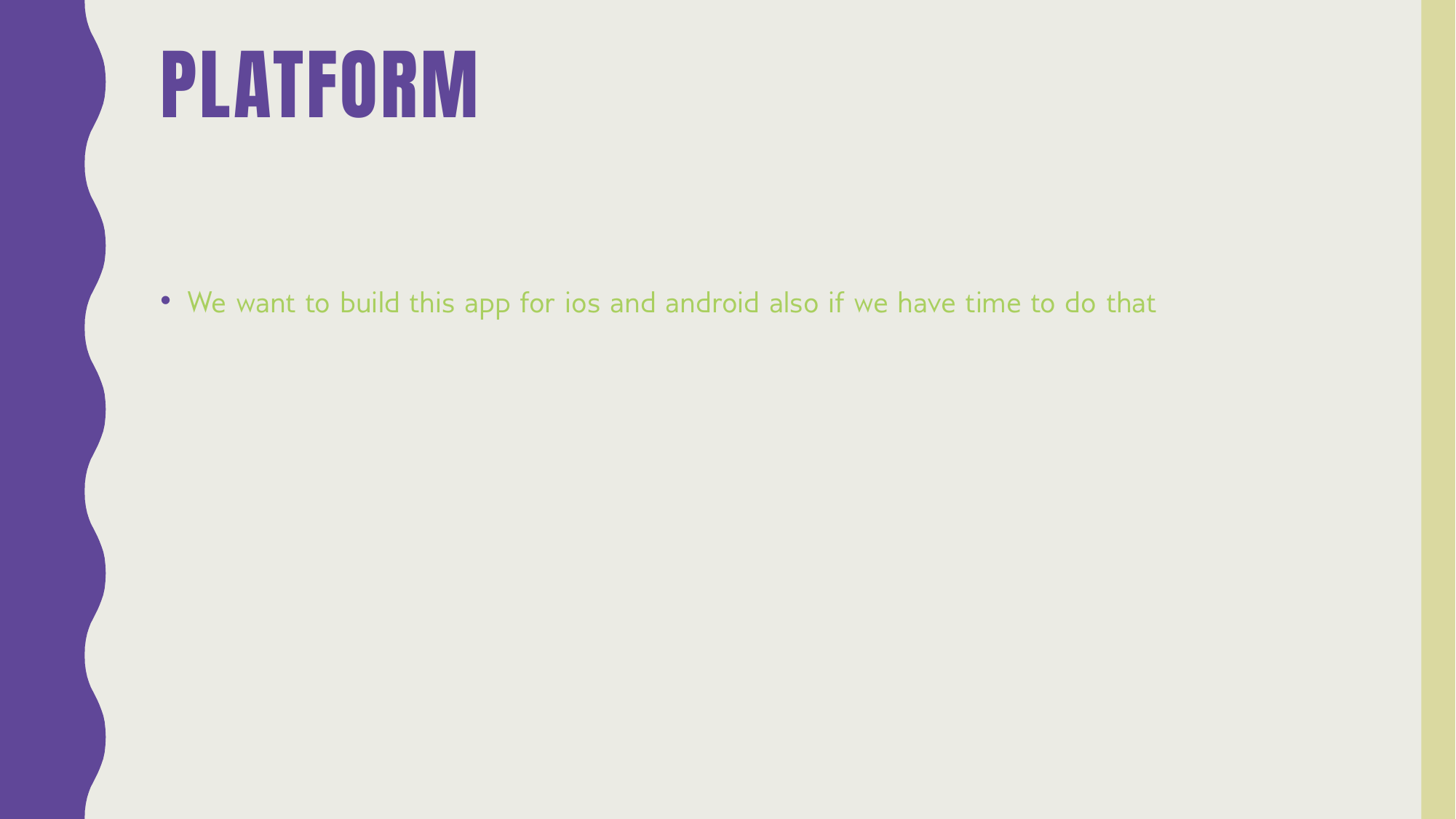

# Platform
We want to build this app for ios and android also if we have time to do that